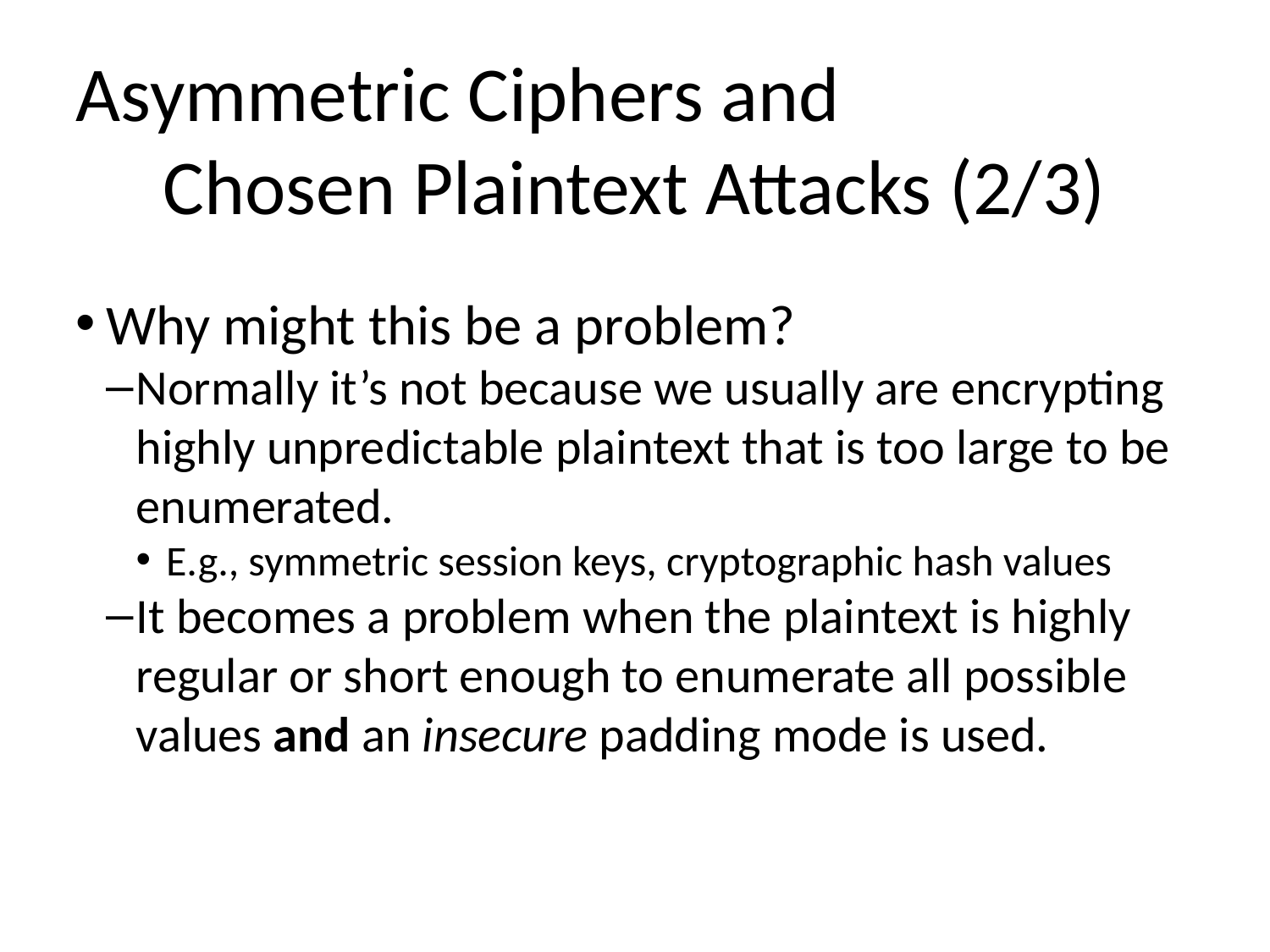

Asymmetric Ciphers and
Chosen Plaintext Attacks (2/3)
Why might this be a problem?
Normally it’s not because we usually are encrypting highly unpredictable plaintext that is too large to be enumerated.
E.g., symmetric session keys, cryptographic hash values
It becomes a problem when the plaintext is highly regular or short enough to enumerate all possible values and an insecure padding mode is used.